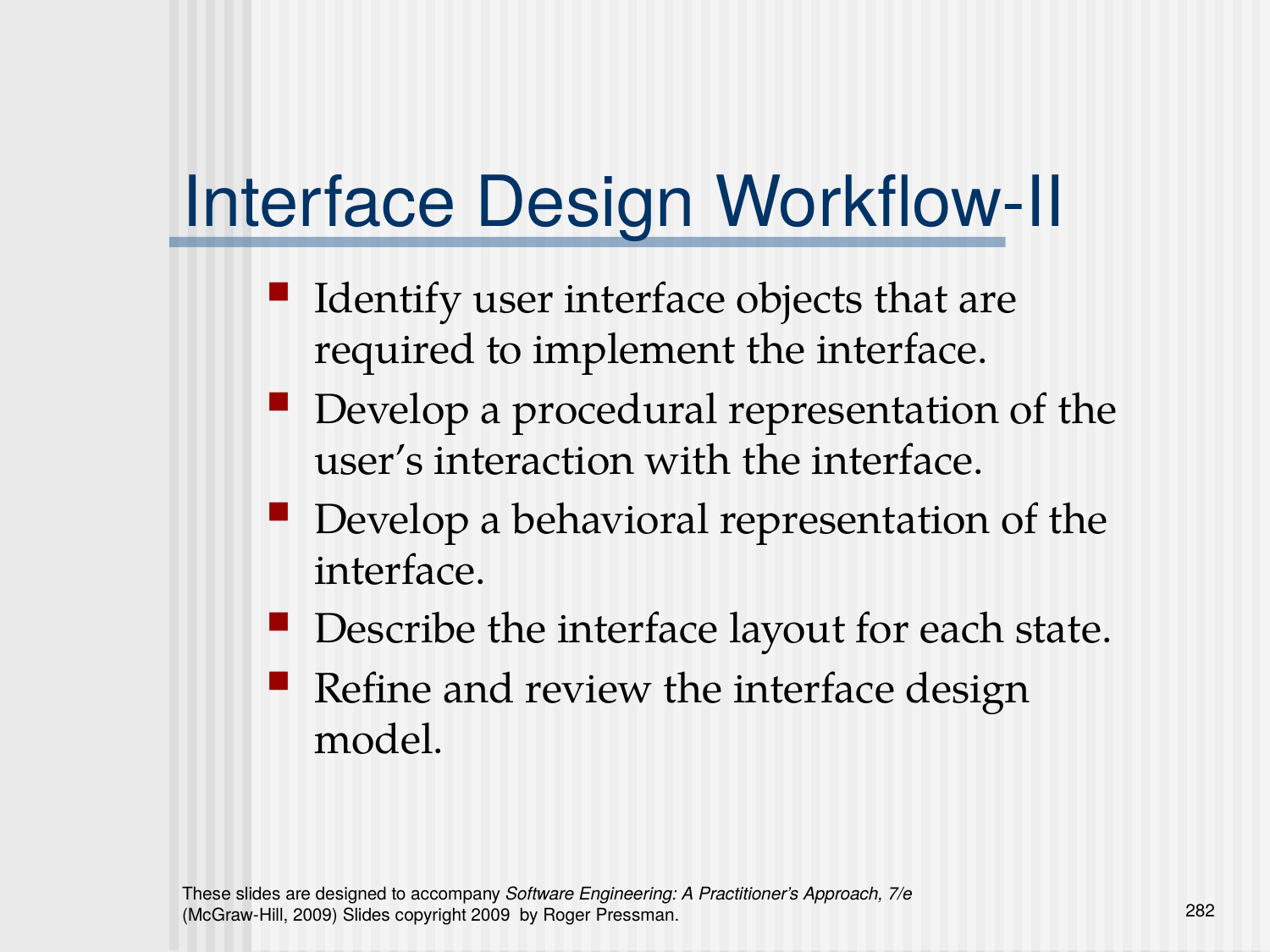

# Interface Design Workflow-II
Identify user interface objects that are required to implement the interface.
Develop a procedural representation of the user’s interaction with the interface.
Develop a behavioral representation of the interface.
Describe the interface layout for each state.
Refine and review the interface design model.
These slides are designed to accompany Software Engineering: A Practitioner’s Approach, 7/e (McGraw-Hill, 2009) Slides copyright 2009  by Roger Pressman.
282